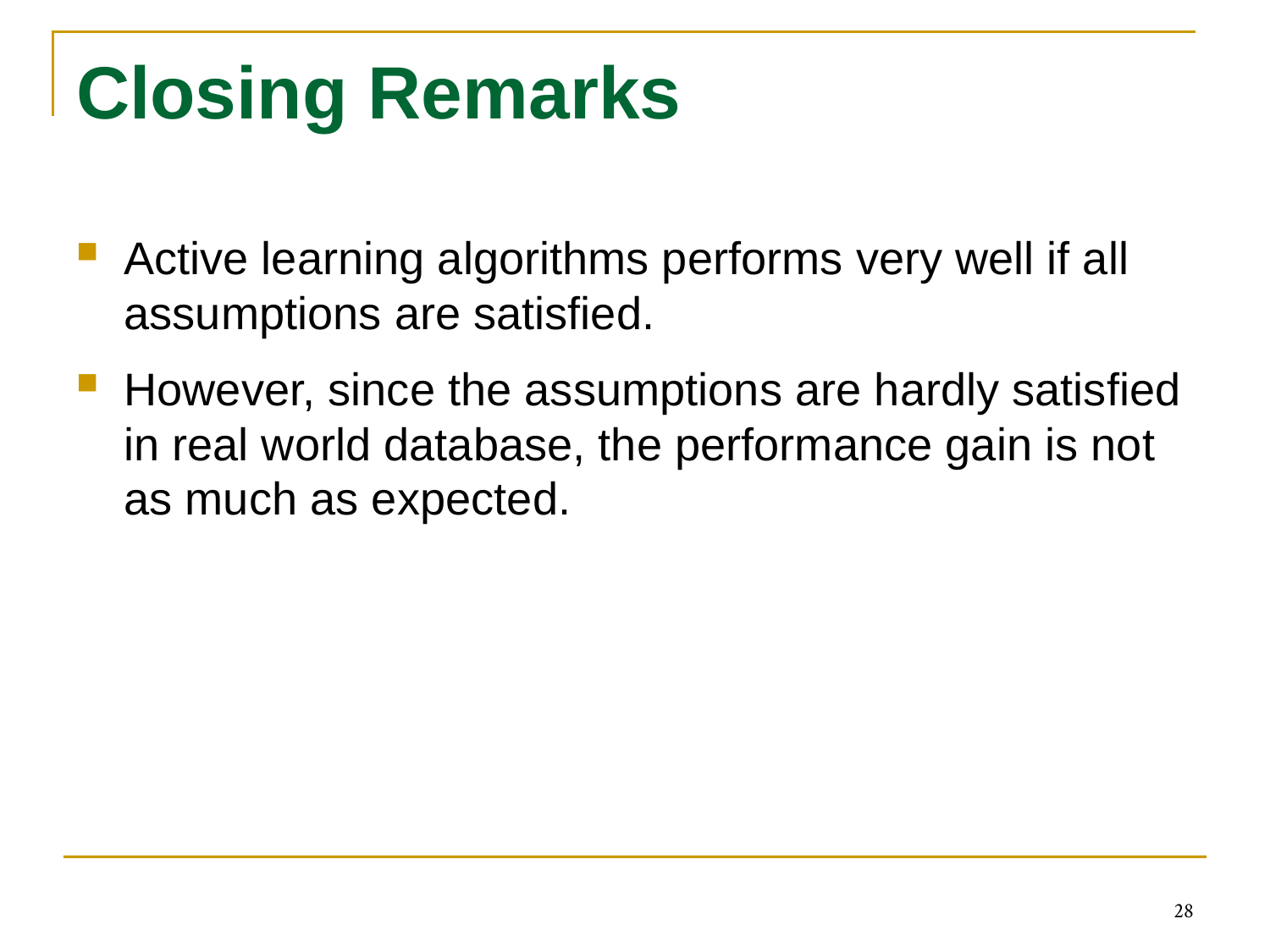

# Closing Remarks
Active learning algorithms performs very well if all assumptions are satisfied.
However, since the assumptions are hardly satisfied in real world database, the performance gain is not as much as expected.
28